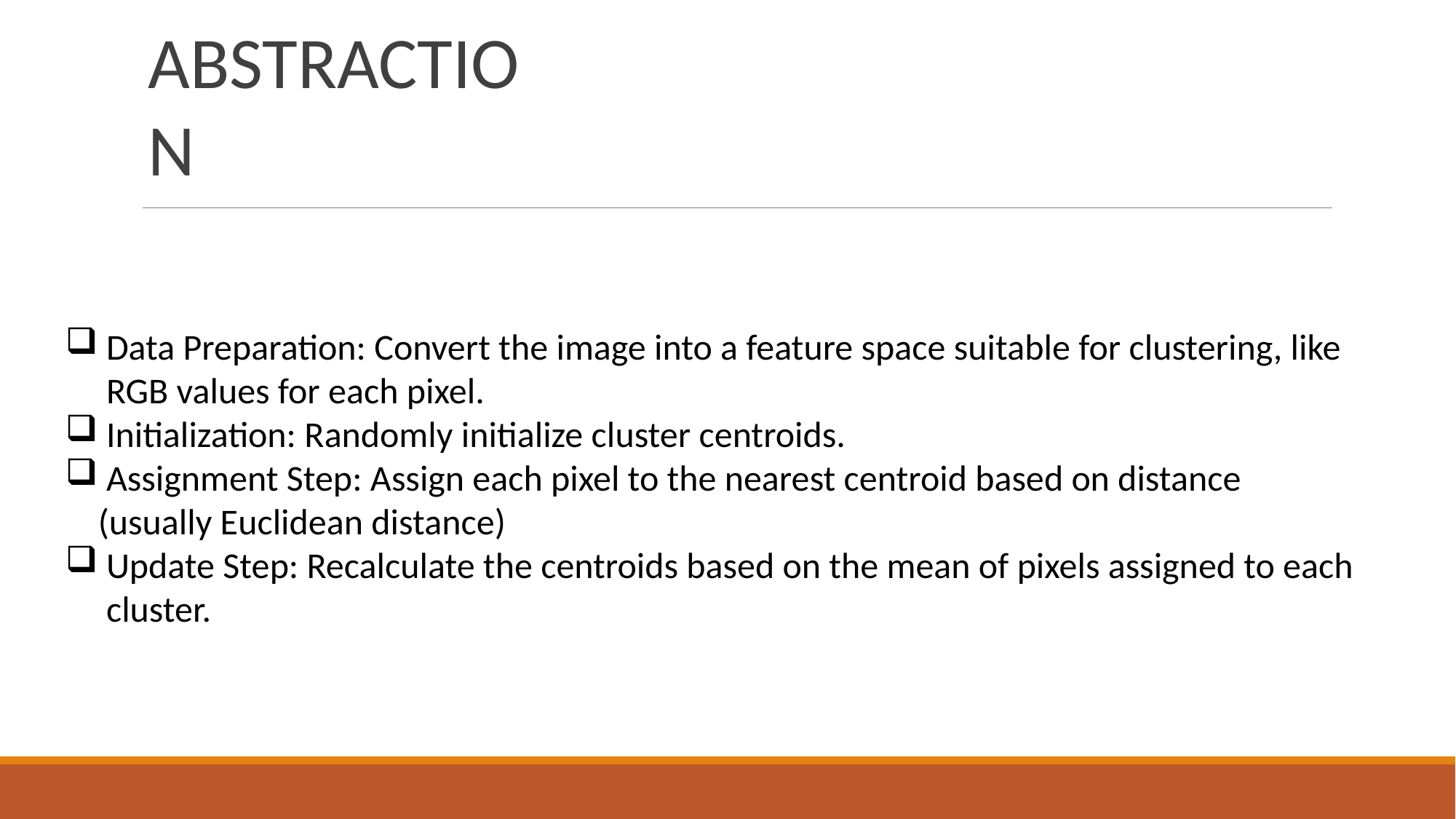

# ABSTRACTION
Data Preparation: Convert the image into a feature space suitable for clustering, like RGB values for each pixel.
Initialization: Randomly initialize cluster centroids.
Assignment Step: Assign each pixel to the nearest centroid based on distance
    (usually Euclidean distance)
Update Step: Recalculate the centroids based on the mean of pixels assigned to each cluster.